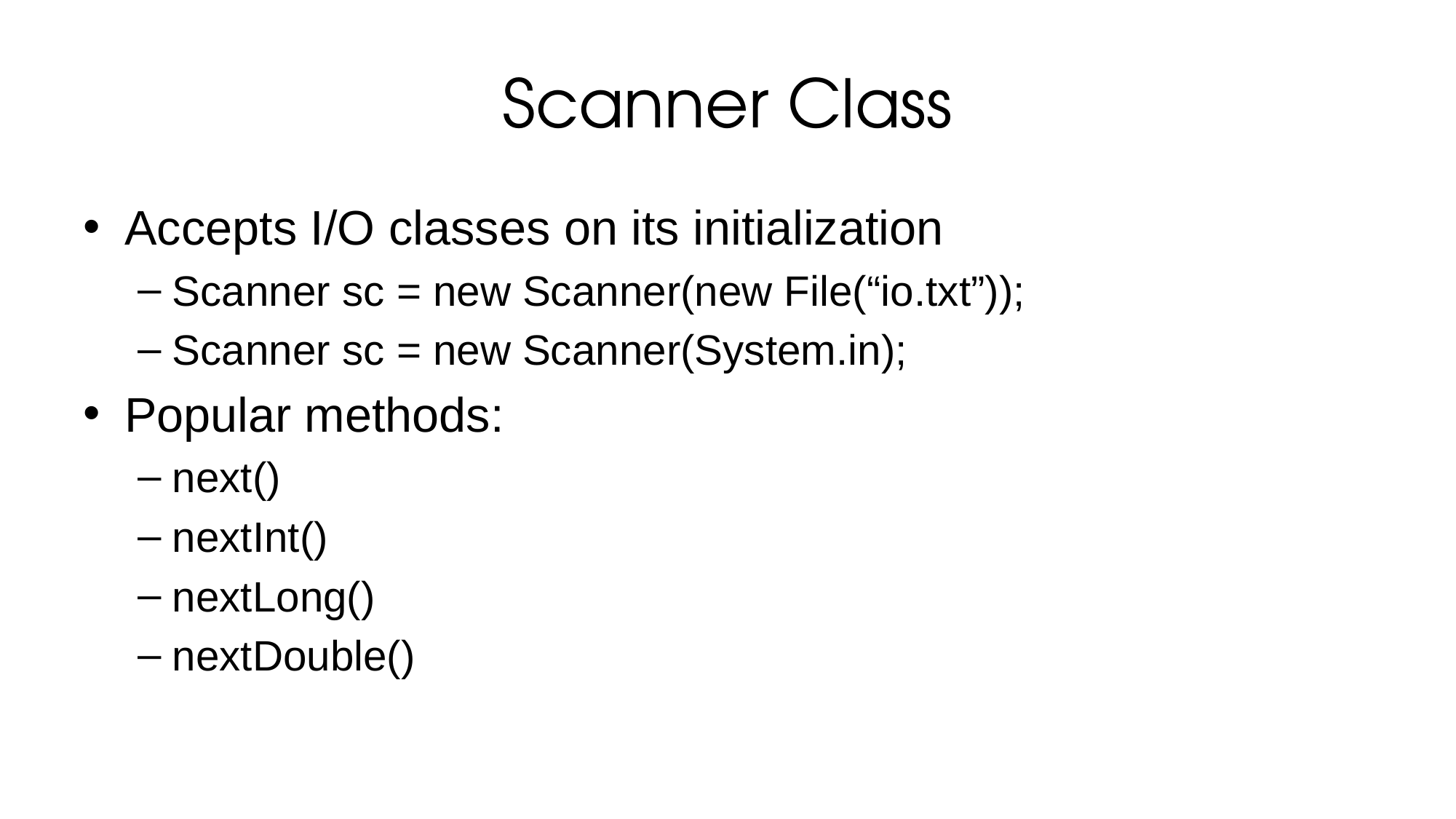

# Scanner Class
Accepts I/O classes on its initialization
Scanner sc = new Scanner(new File(“io.txt”));
Scanner sc = new Scanner(System.in);
Popular methods:
next()
nextInt()
nextLong()
nextDouble()